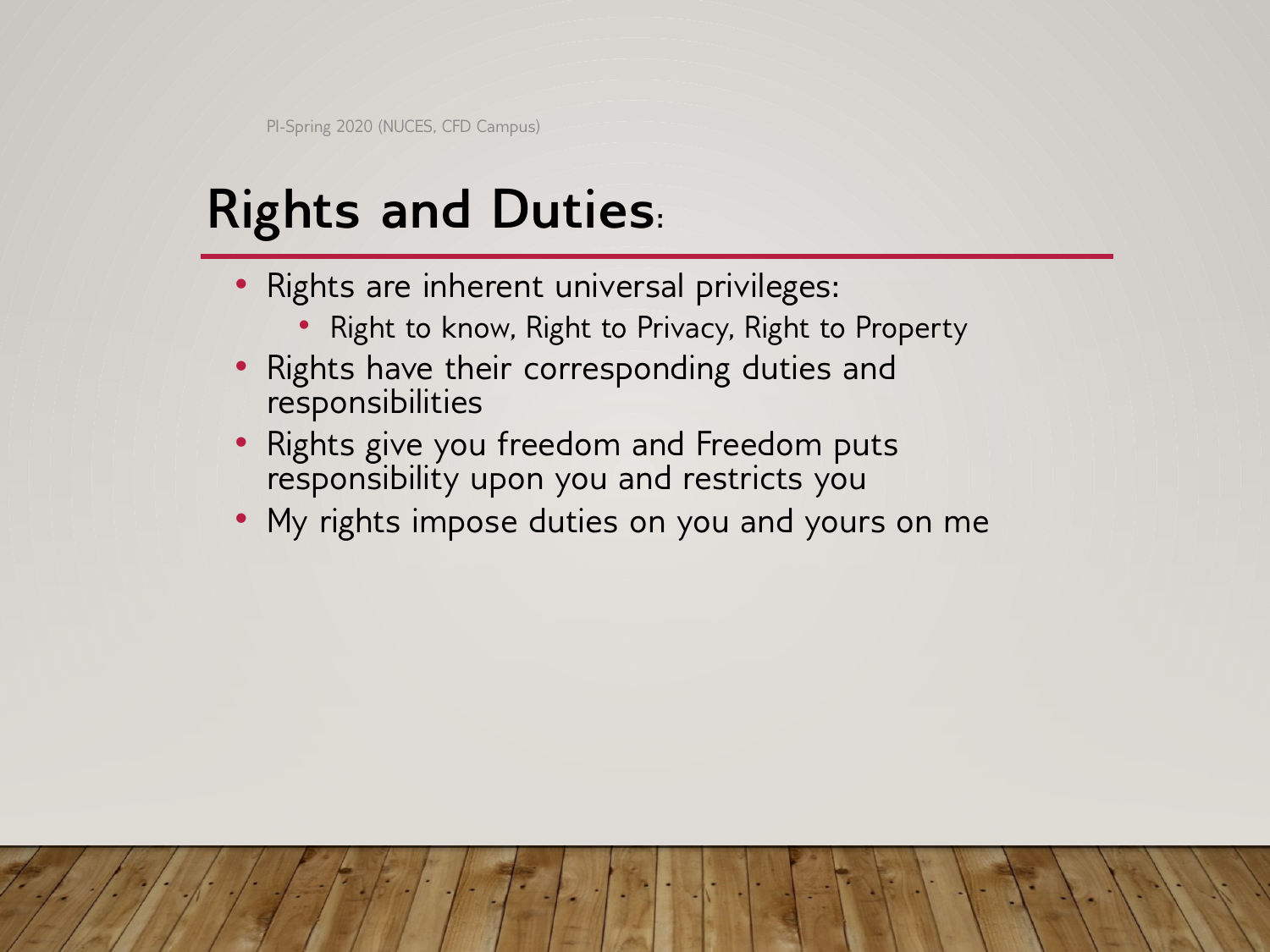

PI-Spring 2020 (NUCES, CFD Campus)
Rights and Duties:
Rights are inherent universal privileges:
Right to know, Right to Privacy, Right to Property
Rights have their corresponding duties and responsibilities
Rights give you freedom and Freedom puts responsibility upon you and restricts you
My rights impose duties on you and yours on me